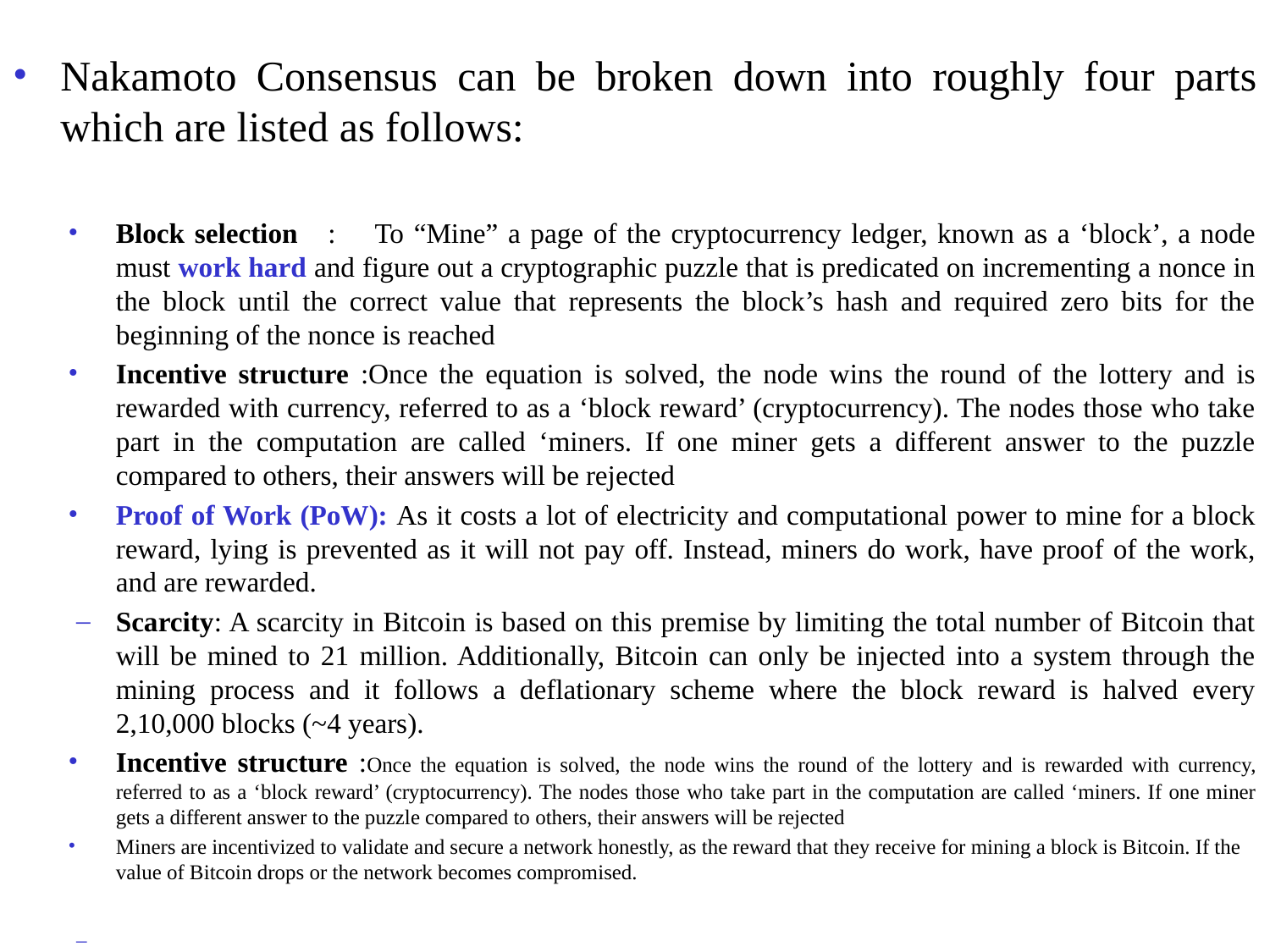

#
Nakamoto Consensus can be broken down into roughly four parts which are listed as follows:

Block selection   :    To “Mine” a page of the cryptocurrency ledger, known as a ‘block’, a node must work hard and figure out a cryptographic puzzle that is predicated on incrementing a nonce in the block until the correct value that represents the block’s hash and required zero bits for the beginning of the nonce is reached
Incentive structure :Once the equation is solved, the node wins the round of the lottery and is rewarded with currency, referred to as a ‘block reward’ (cryptocurrency). The nodes those who take part in the computation are called ‘miners. If one miner gets a different answer to the puzzle compared to others, their answers will be rejected
Proof of Work (PoW): As it costs a lot of electricity and computational power to mine for a block reward, lying is prevented as it will not pay off. Instead, miners do work, have proof of the work, and are rewarded.
Scarcity: A scarcity in Bitcoin is based on this premise by limiting the total number of Bitcoin that will be mined to 21 million. Additionally, Bitcoin can only be injected into a system through the mining process and it follows a deflationary scheme where the block reward is halved every 2,10,000 blocks (~4 years).
Incentive structure :Once the equation is solved, the node wins the round of the lottery and is rewarded with currency, referred to as a ‘block reward’ (cryptocurrency). The nodes those who take part in the computation are called ‘miners. If one miner gets a different answer to the puzzle compared to others, their answers will be rejected
Miners are incentivized to validate and secure a network honestly, as the reward that they receive for mining a block is Bitcoin. If the value of Bitcoin drops or the network becomes compromised.